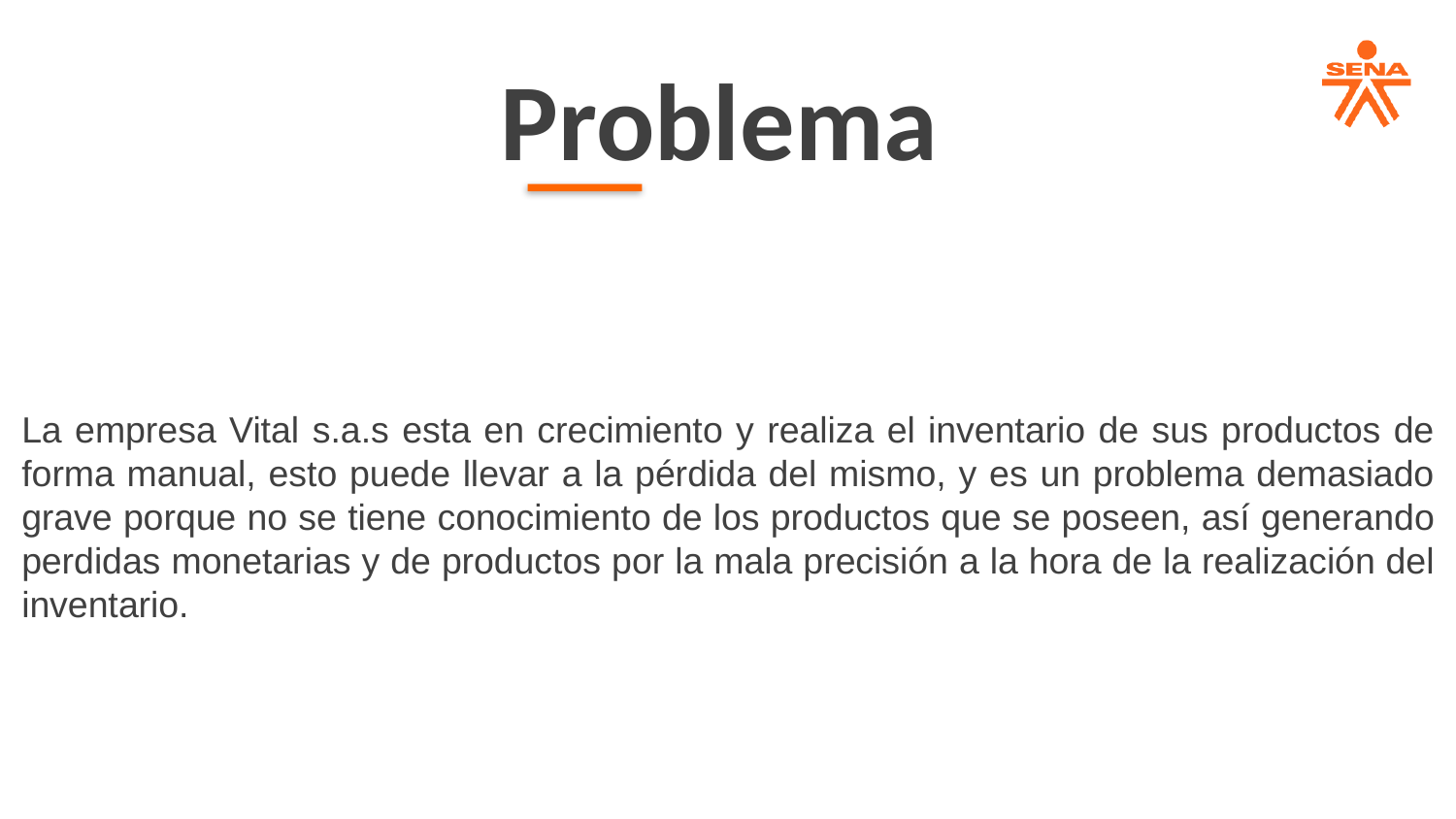

Problema

La empresa Vital s.a.s esta en crecimiento y realiza el inventario de sus productos de forma manual, esto puede llevar a la pérdida del mismo, y es un problema demasiado grave porque no se tiene conocimiento de los productos que se poseen, así generando perdidas monetarias y de productos por la mala precisión a la hora de la realización del inventario.